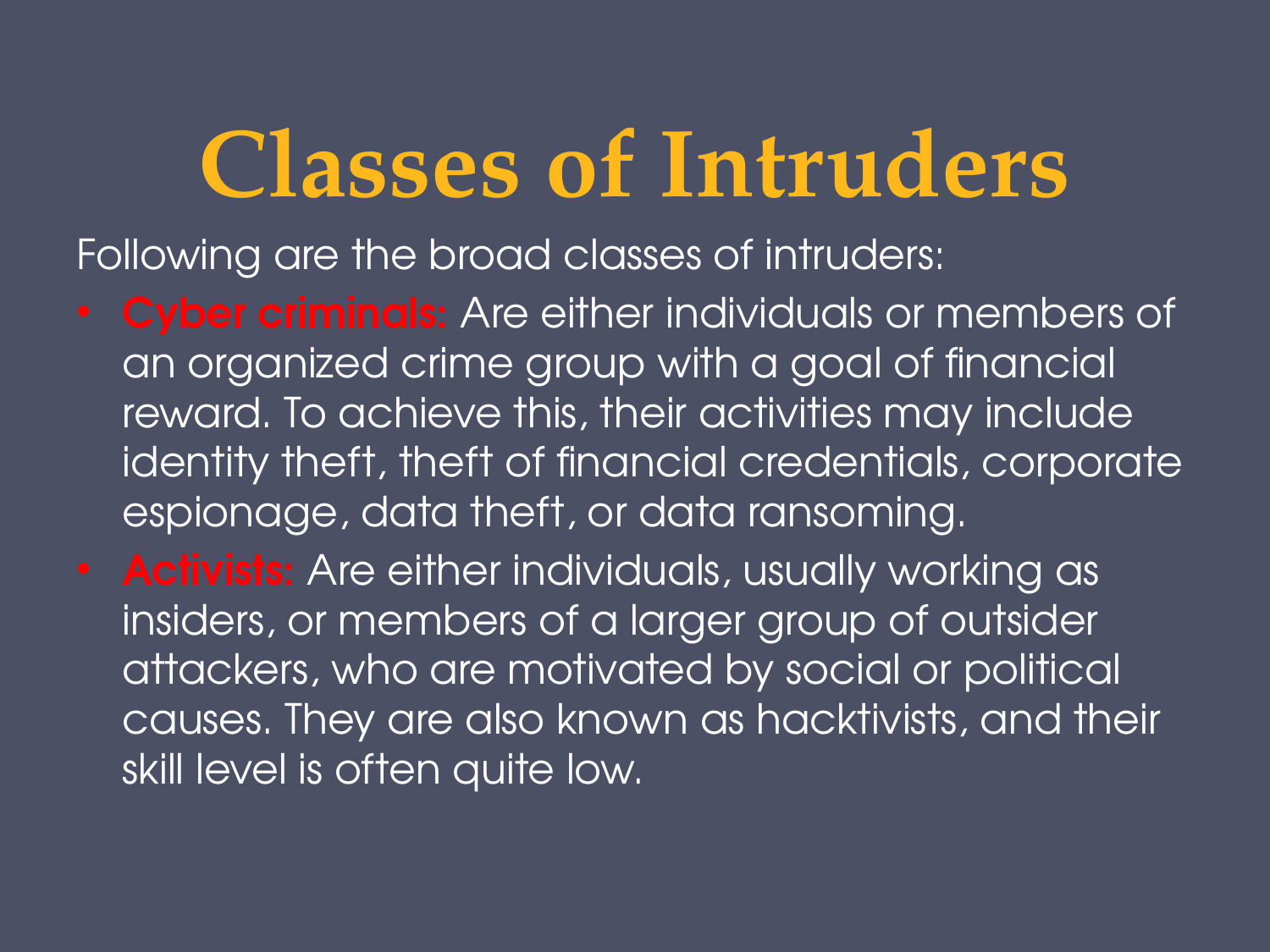

# Classes of Intruders
Following are the broad classes of intruders:
Cyber criminals: Are either individuals or members of an organized crime group with a goal of financial reward. To achieve this, their activities may include identity theft, theft of financial credentials, corporate espionage, data theft, or data ransoming.
Activists: Are either individuals, usually working as insiders, or members of a larger group of outsider attackers, who are motivated by social or political causes. They are also known as hacktivists, and their skill level is often quite low.